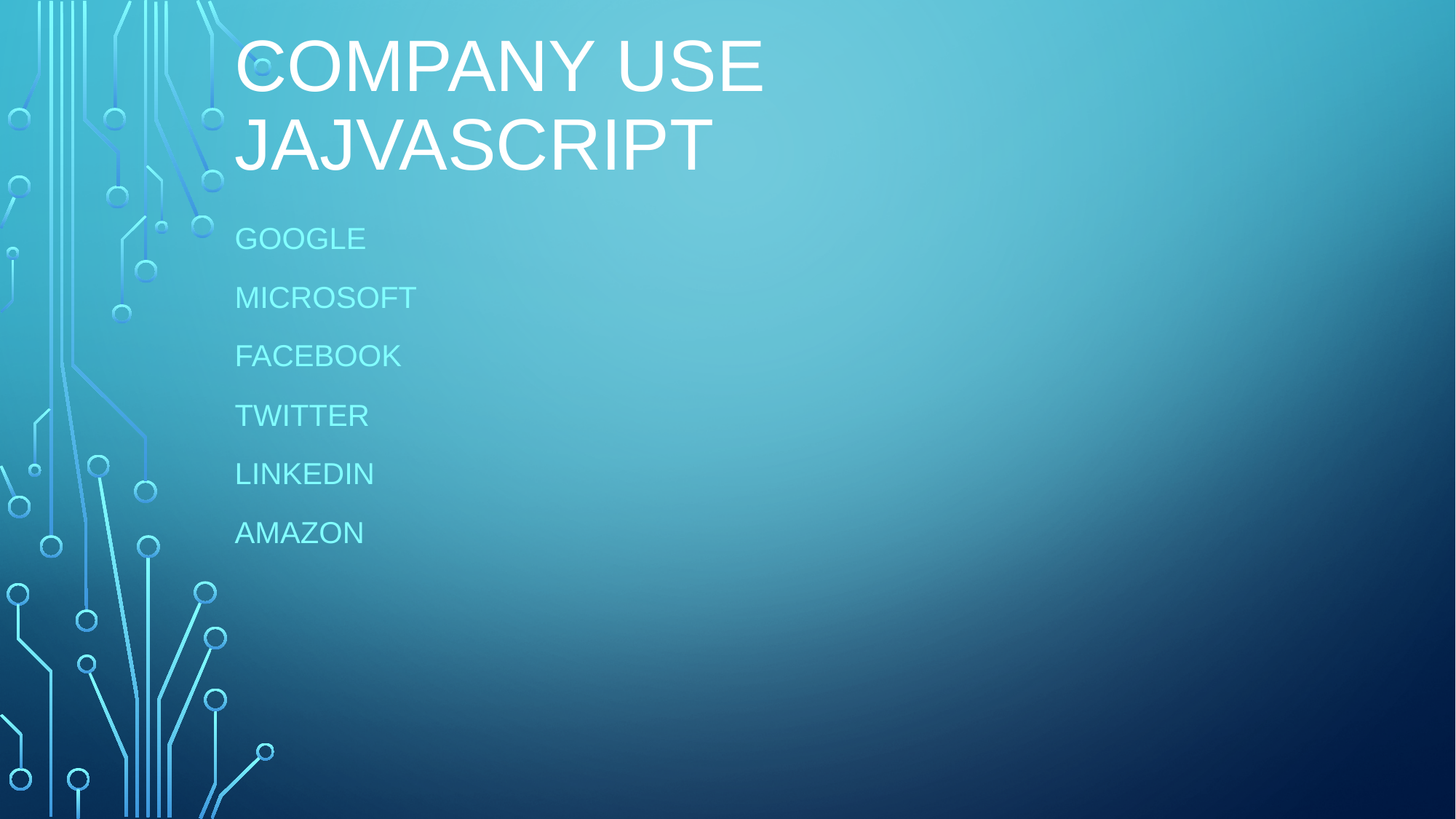

# Company use jajvascript
Google
Microsoft
Facebook
Twitter
LinkedIn
Amazon